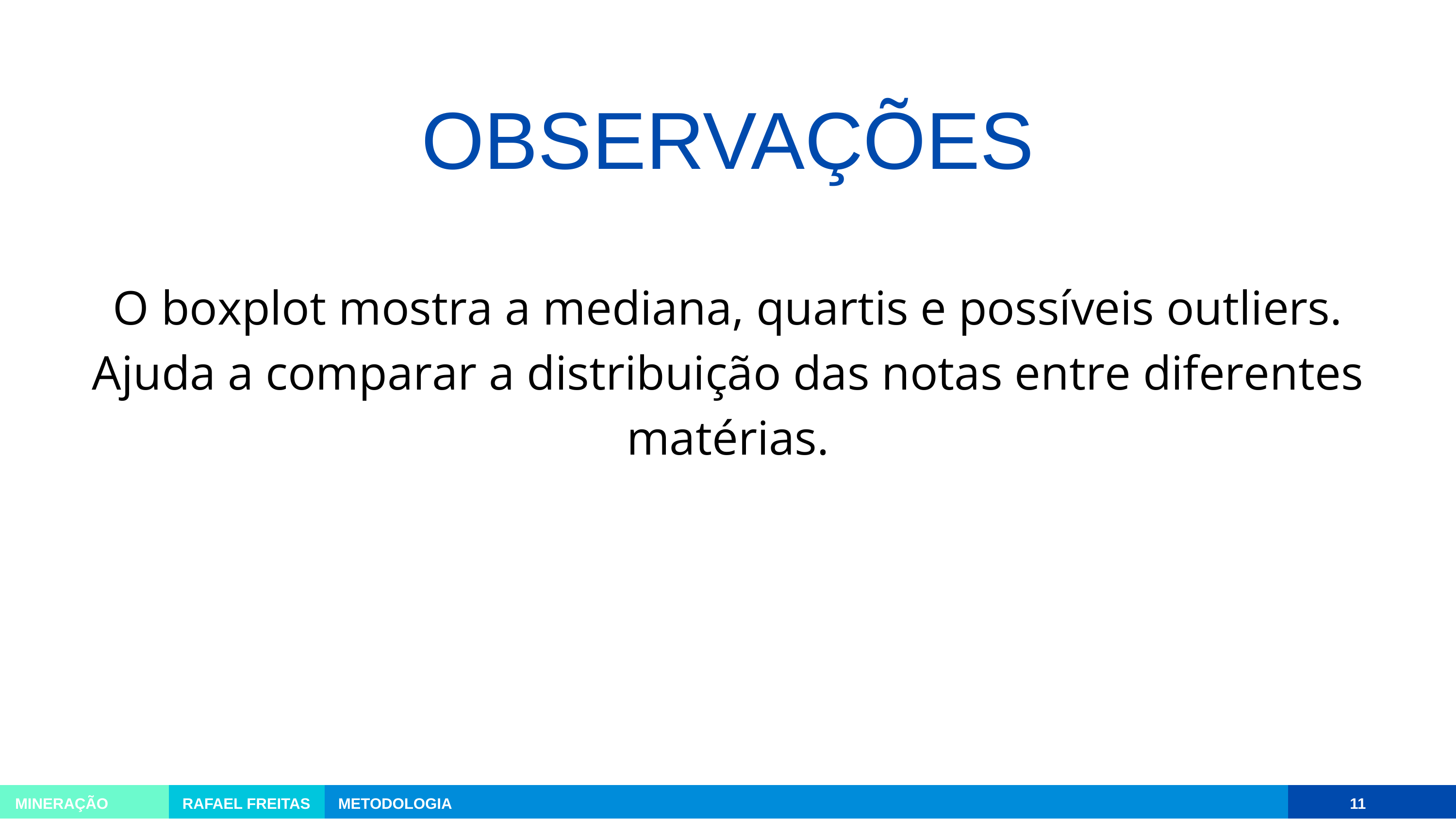

OBSERVAÇÕES
O boxplot mostra a mediana, quartis e possíveis outliers. Ajuda a comparar a distribuição das notas entre diferentes matérias.

MINERAÇÃO
RAFAEL FREITAS
METODOLOGIA
11